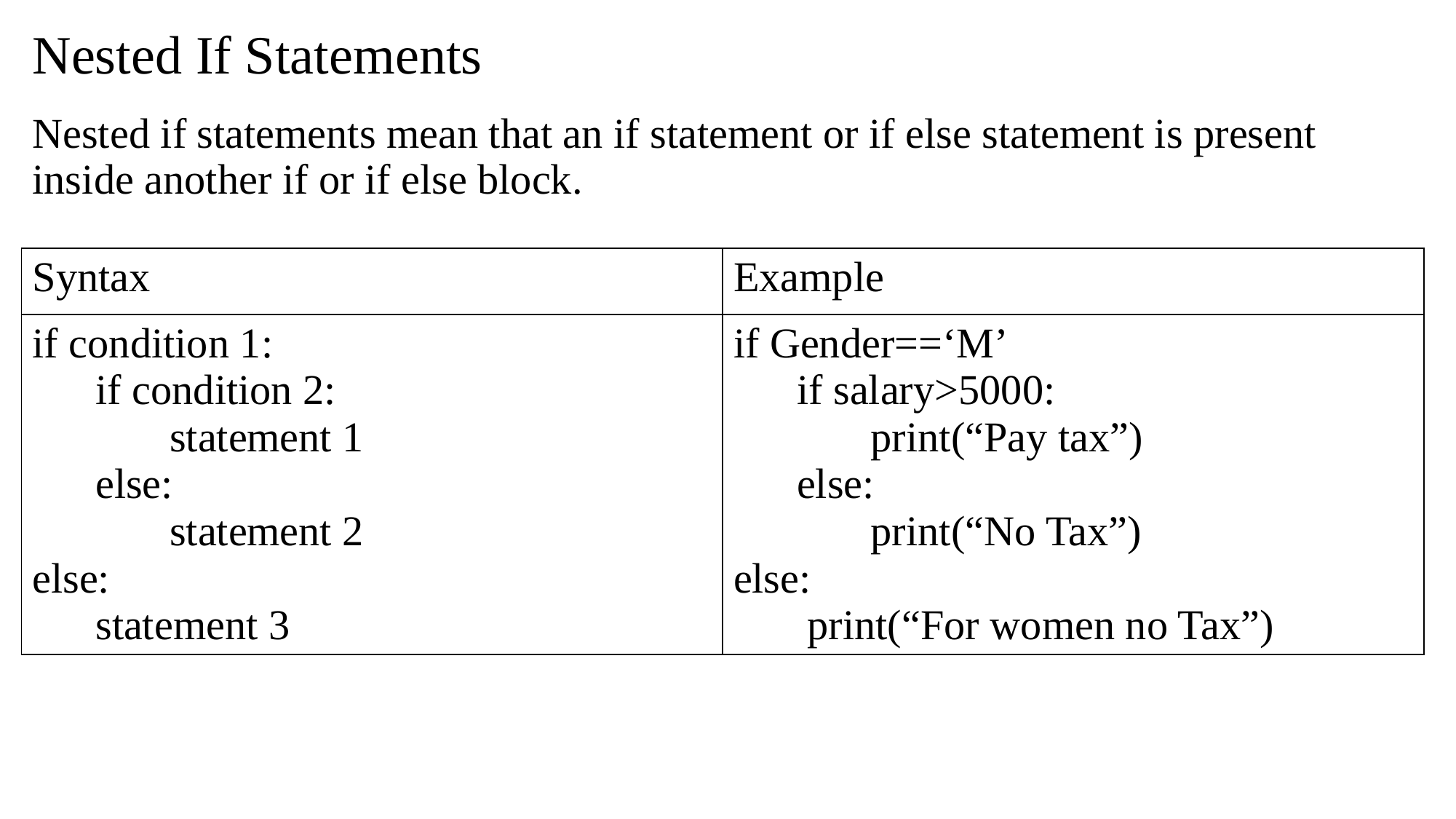

# Nested If Statements
Nested if statements mean that an if statement or if else statement is present inside another if or if else block.

| Syntax | Example |
| --- | --- |
| if condition 1: if condition 2: statement 1 else: statement 2 else: statement 3 | if Gender==‘M’ if salary>5000: print(“Pay tax”) else: print(“No Tax”) else: print(“For women no Tax”) |